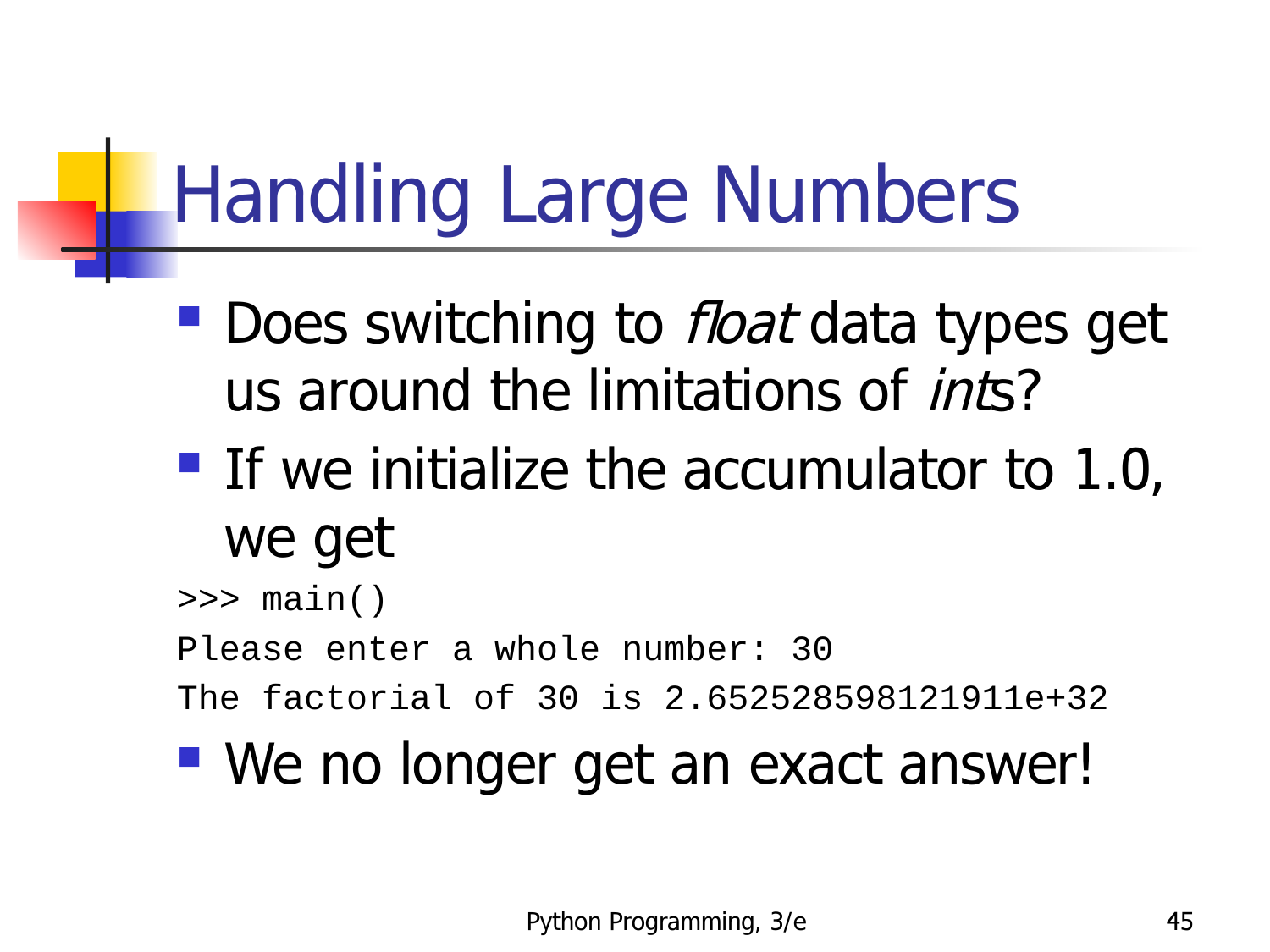

# Handling Large Numbers
Does switching to float data types get us around the limitations of ints?
If we initialize the accumulator to 1.0, we get
>>> main()
Please enter a whole number: 30
The factorial of 30 is 2.652528598121911e+32
We no longer get an exact answer!
Python Programming, 3/e
45